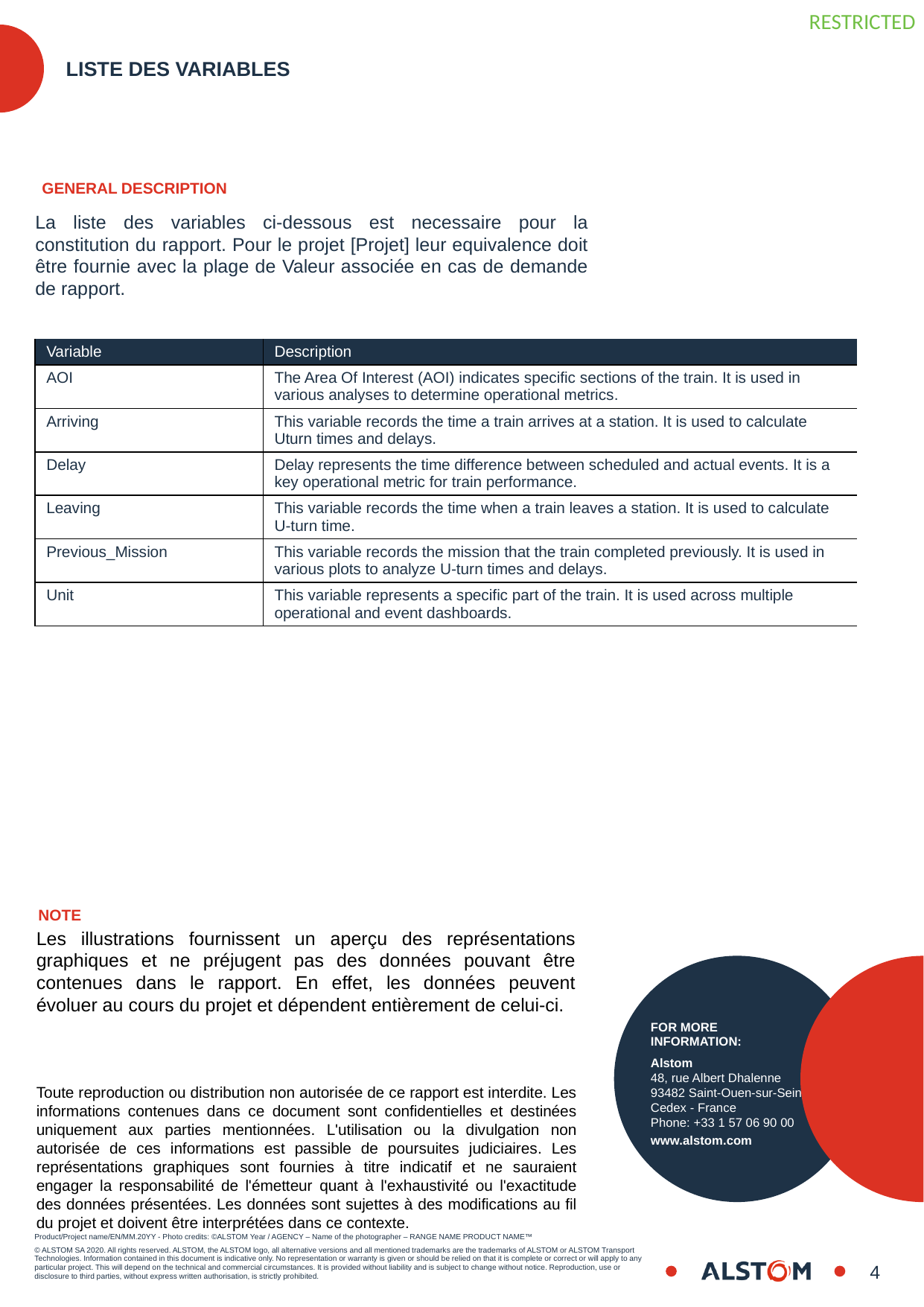

# Liste des variables
GENERAL DESCRIPTION
La liste des variables ci-dessous est necessaire pour la constitution du rapport. Pour le projet [Projet] leur equivalence doit être fournie avec la plage de Valeur associée en cas de demande de rapport.
| Variable | Description |
| --- | --- |
| AOI | The Area Of Interest (AOI) indicates specific sections of the train. It is used in various analyses to determine operational metrics. |
| Arriving | This variable records the time a train arrives at a station. It is used to calculate Uturn times and delays. |
| Delay | Delay represents the time difference between scheduled and actual events. It is a key operational metric for train performance. |
| Leaving | This variable records the time when a train leaves a station. It is used to calculate U-turn time. |
| Previous\_Mission | This variable records the mission that the train completed previously. It is used in various plots to analyze U-turn times and delays. |
| Unit | This variable represents a specific part of the train. It is used across multiple operational and event dashboards. |
NOTE
Les illustrations fournissent un aperçu des représentations graphiques et ne préjugent pas des données pouvant être contenues dans le rapport. En effet, les données peuvent évoluer au cours du projet et dépendent entièrement de celui-ci.

Toute reproduction ou distribution non autorisée de ce rapport est interdite. Les informations contenues dans ce document sont confidentielles et destinées uniquement aux parties mentionnées. L'utilisation ou la divulgation non autorisée de ces informations est passible de poursuites judiciaires. Les représentations graphiques sont fournies à titre indicatif et ne sauraient engager la responsabilité de l'émetteur quant à l'exhaustivité ou l'exactitude des données présentées. Les données sont sujettes à des modifications au fil du projet et doivent être interprétées dans ce contexte.
4
8/30/2024